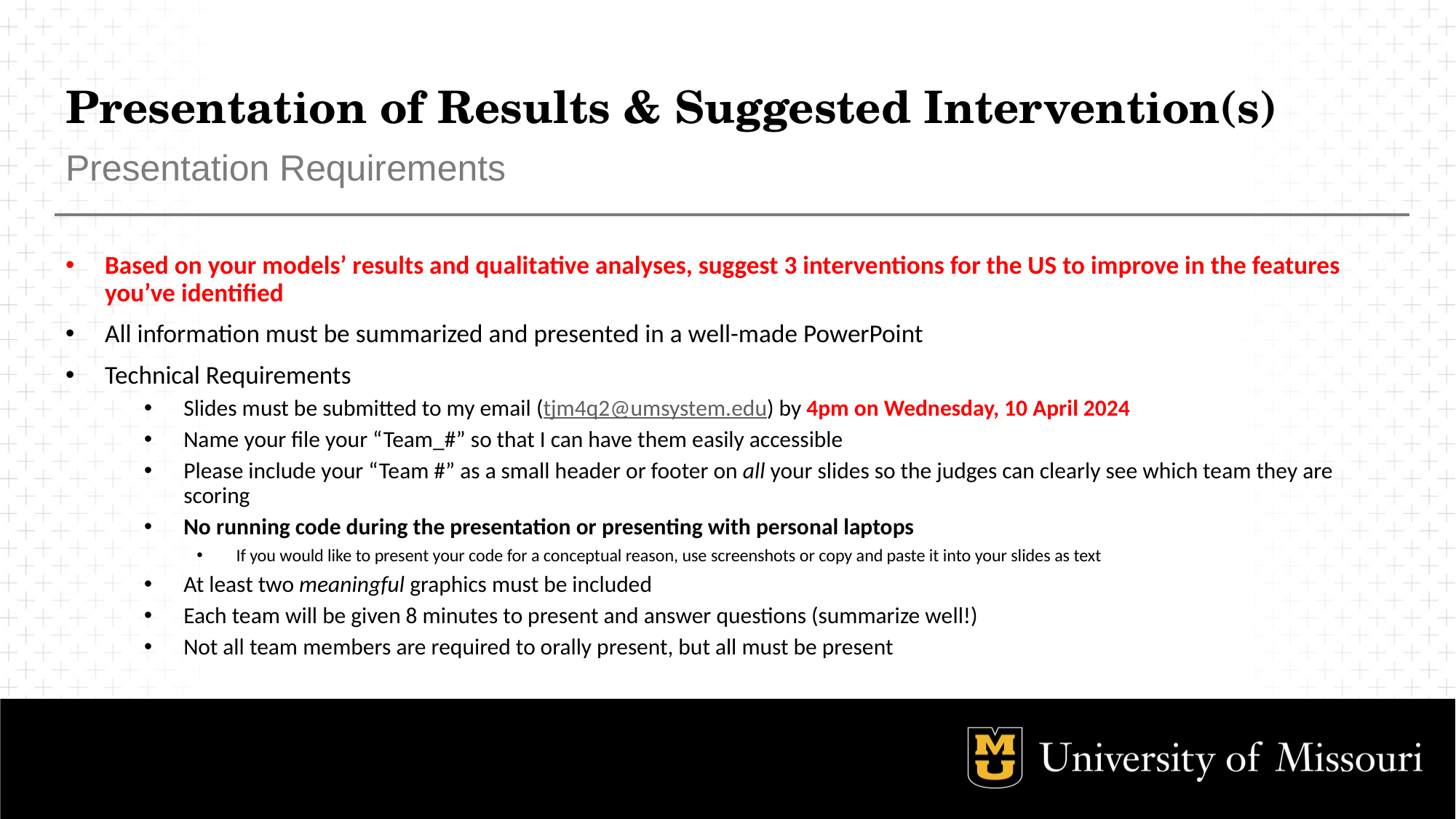

# Presentation of Results & Suggested Intervention(s)
Presentation Requirements
Based on your models’ results and qualitative analyses, suggest 3 interventions for the US to improve in the features you’ve identified
All information must be summarized and presented in a well-made PowerPoint
Technical Requirements
Slides must be submitted to my email (tjm4q2@umsystem.edu) by 4pm on Wednesday, 10 April 2024
Name your file your “Team_#” so that I can have them easily accessible
Please include your “Team #” as a small header or footer on all your slides so the judges can clearly see which team they are scoring
No running code during the presentation or presenting with personal laptops
If you would like to present your code for a conceptual reason, use screenshots or copy and paste it into your slides as text
At least two meaningful graphics must be included
Each team will be given 8 minutes to present and answer questions (summarize well!)
Not all team members are required to orally present, but all must be present